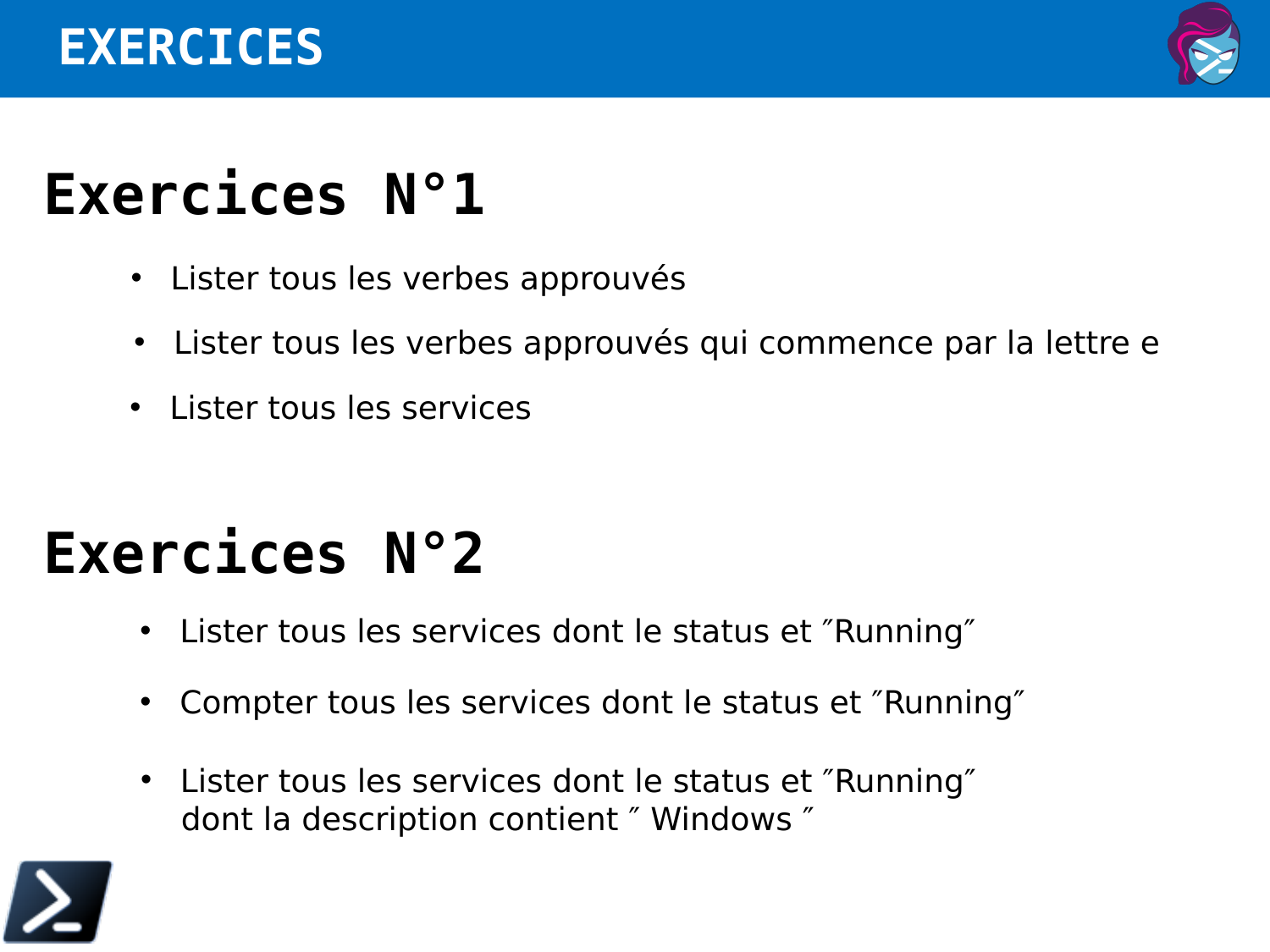

# Exercices
Exercices N°1
Lister tous les verbes approuvés
Lister tous les verbes approuvés qui commence par la lettre e
Lister tous les services
Exercices N°2
Lister tous les services dont le status et ″Running″
Compter tous les services dont le status et ″Running″
Lister tous les services dont le status et ″Running″
    dont la description contient ″ Windows ″